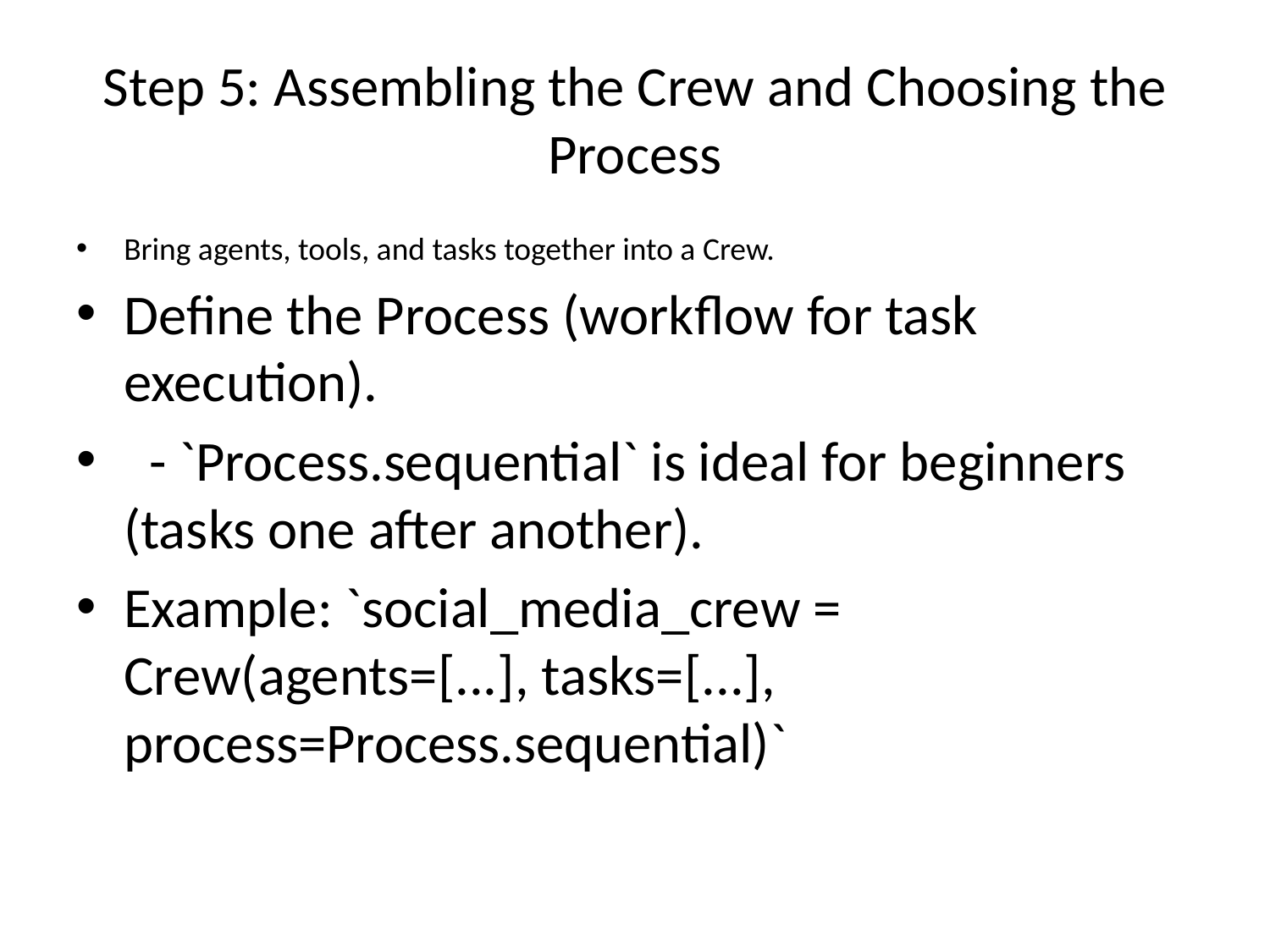

# Step 5: Assembling the Crew and Choosing the Process
Bring agents, tools, and tasks together into a Crew.
Define the Process (workflow for task execution).
  - `Process.sequential` is ideal for beginners (tasks one after another).
Example: `social_media_crew = Crew(agents=[...], tasks=[...], process=Process.sequential)`